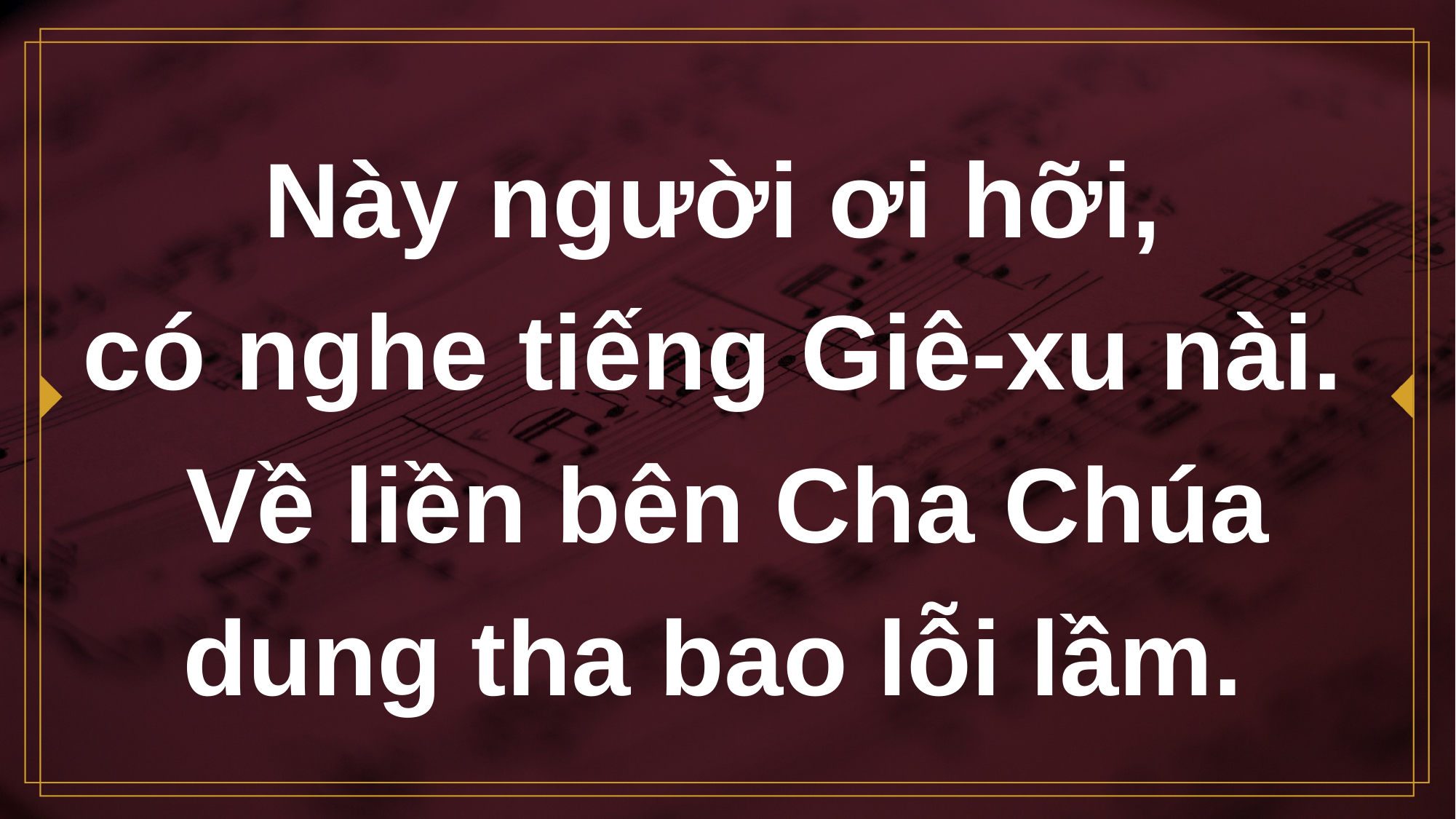

# Này người ơi hỡi, có nghe tiếng Giê-xu nài.
Về liền bên Cha Chúa dung tha bao lỗi lầm.